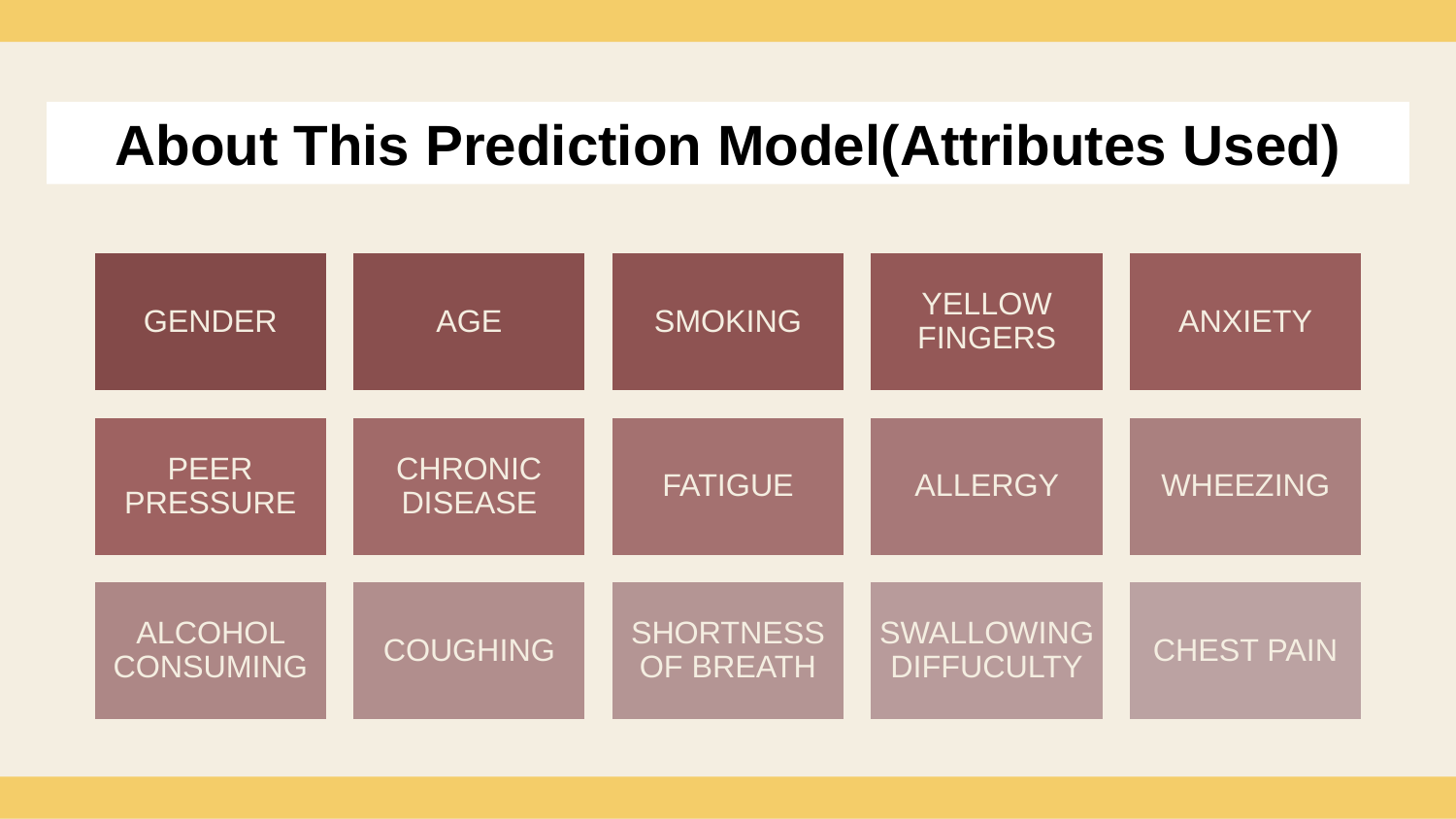

About This Prediction Model(Attributes Used)
GENDER
AGE
SMOKING
YELLOW FINGERS
ANXIETY
PEER PRESSURE
CHRONIC DISEASE
FATIGUE
ALLERGY
WHEEZING
ALCOHOL CONSUMING
COUGHING
SHORTNESS OF BREATH
SWALLOWING DIFFUCULTY
CHEST PAIN